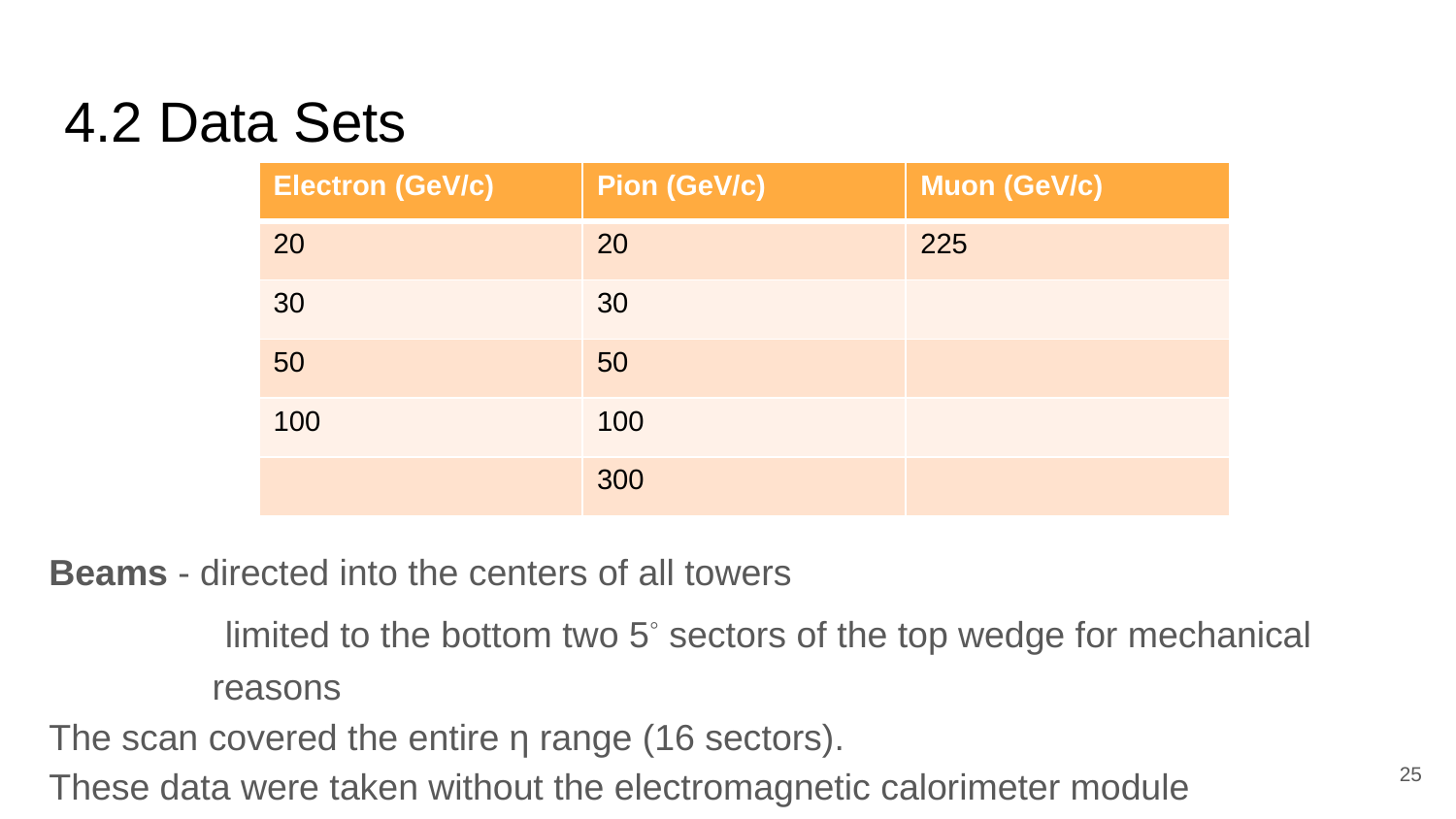

# 4.2 Data Sets
| Electron (GeV/c) | Pion (GeV/c) | Muon (GeV/c) |
| --- | --- | --- |
| 20 | 20 | 225 |
| 30 | 30 |  |
| 50 | 50 |  |
| 100 | 100 |  |
|  | 300 |  |

Beams - directed into the centers of all towers
	   limited to the bottom two 5◦ sectors of the top wedge for mechanical
                reasons
The scan covered the entire η range (16 sectors).
These data were taken without the electromagnetic calorimeter module
25